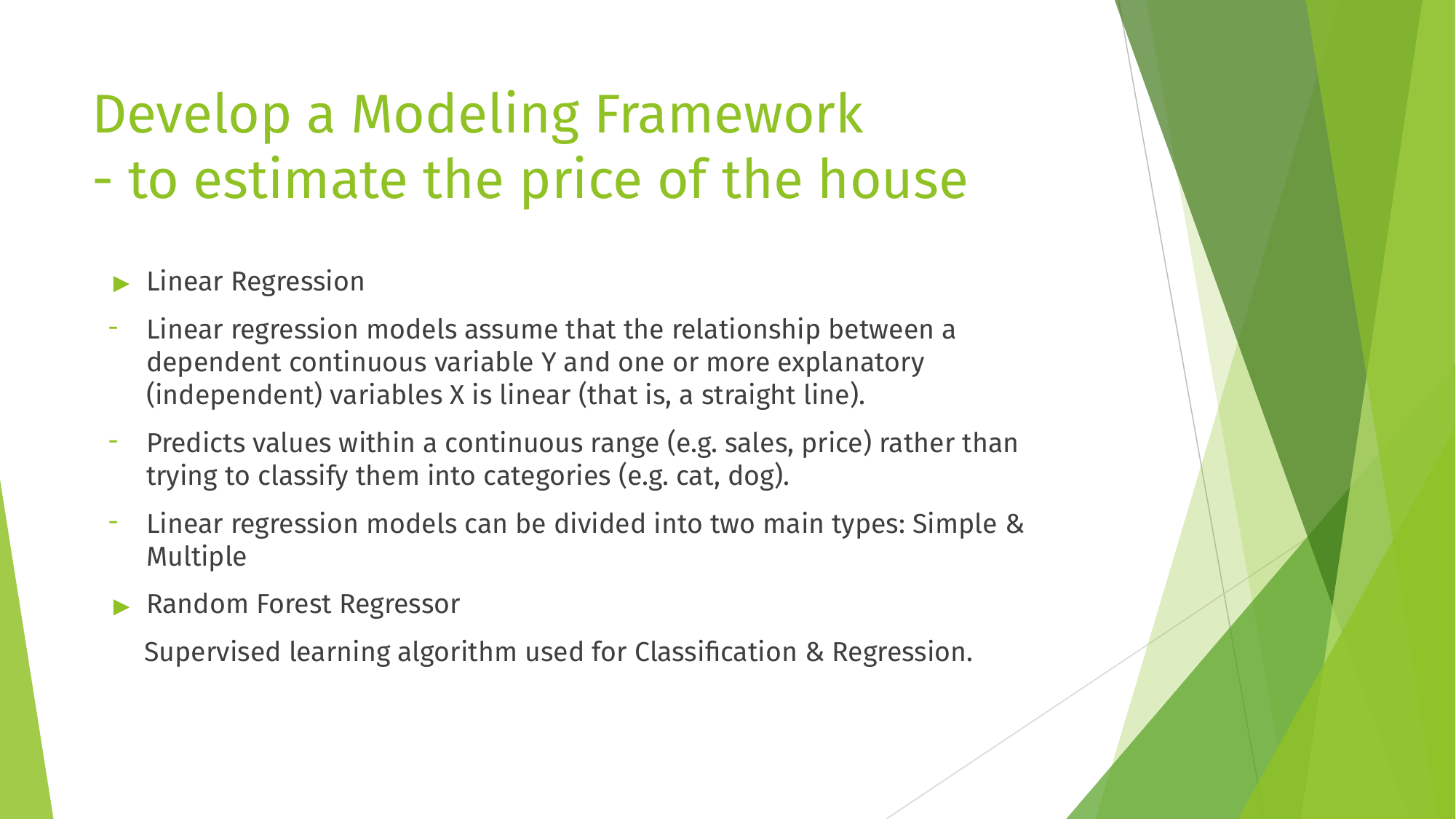

# Develop a Modeling Framework - to estimate the price of the house
Linear Regression
Linear regression models assume that the relationship between a 	dependent continuous variable Y and one or more explanatory (independent) variables X is linear (that is, a straight line).
Predicts values within a continuous range (e.g. sales, price) rather than trying to classify them into categories (e.g. cat, dog).
Linear regression models can be divided into two main types: Simple & Multiple
Random Forest Regressor
     Supervised learning algorithm used for Classification & Regression.